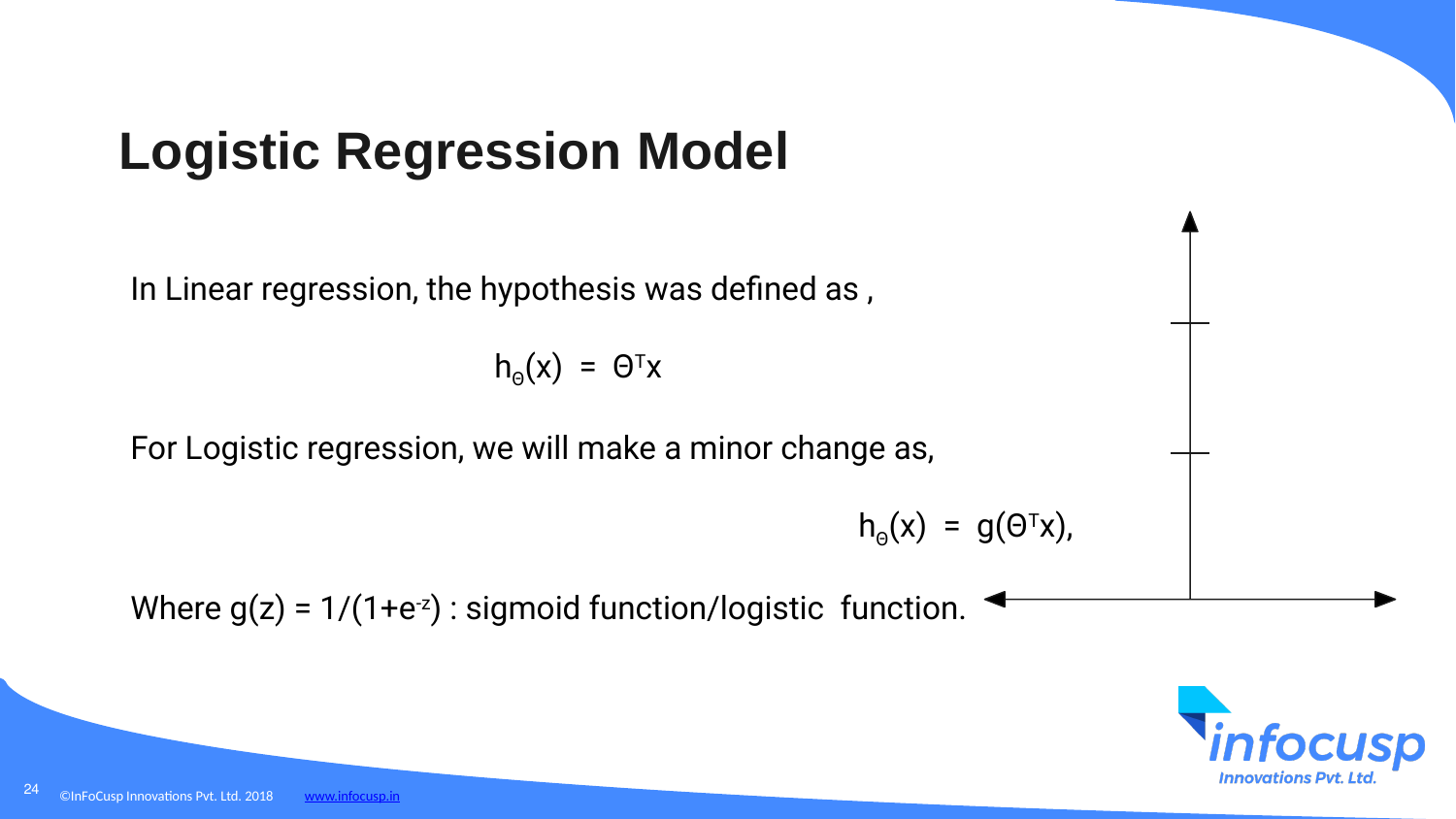

Logistic Regression Model

In Linear regression, the hypothesis was defined as ,
hΘ(x)  =  ΘTx
For Logistic regression, we will make a minor change as,
					hΘ(x)  =  g(ΘTx),
Where g(z) = 1/(1+e-z) : sigmoid function/logistic  function.

24